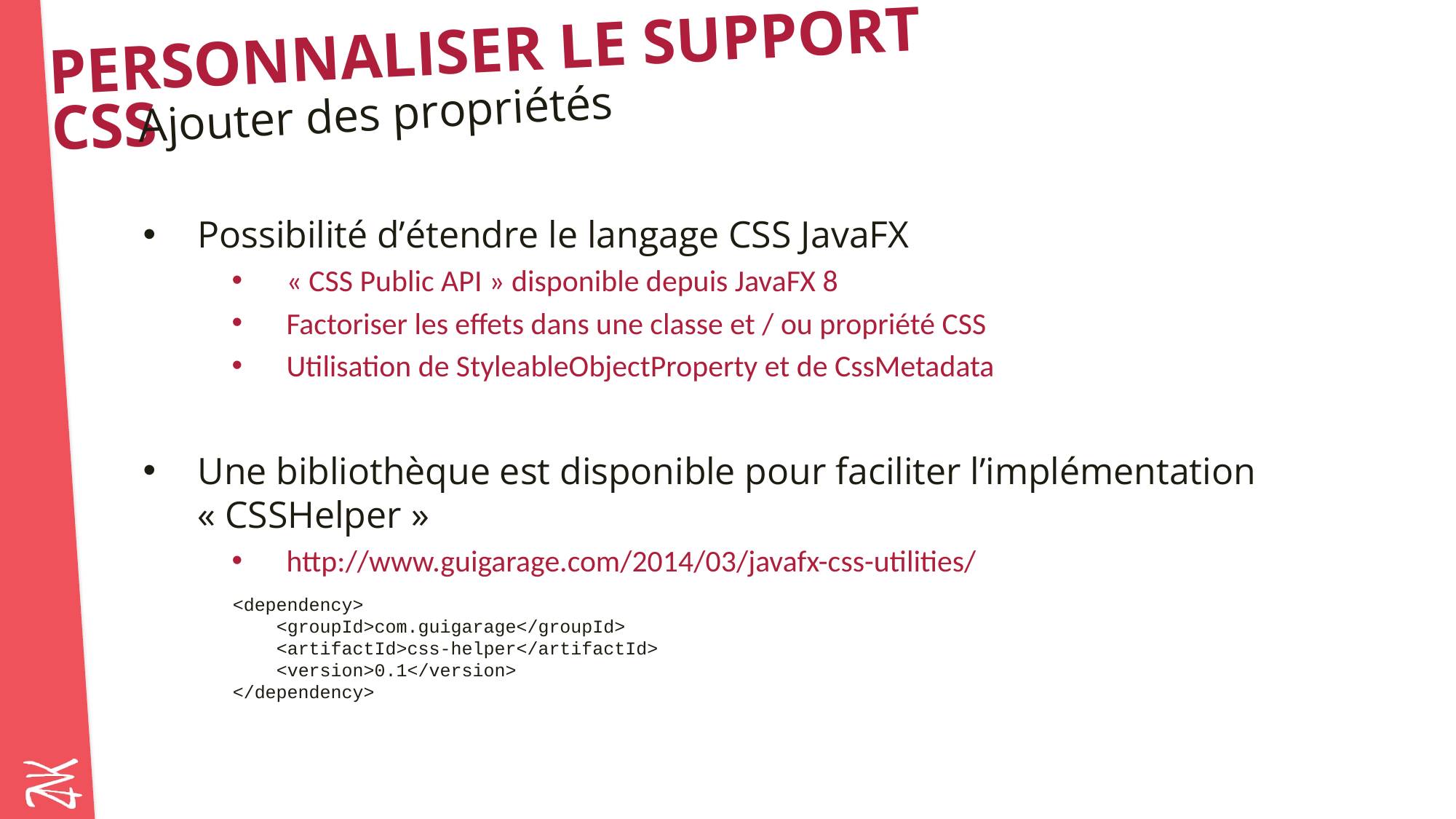

# Personnaliser le support CSS
Ajouter des propriétés
Possibilité d’étendre le langage CSS JavaFX
« CSS Public API » disponible depuis JavaFX 8
Factoriser les effets dans une classe et / ou propriété CSS
Utilisation de StyleableObjectProperty et de CssMetadata

Une bibliothèque est disponible pour faciliter l’implémentation « CSSHelper »
http://www.guigarage.com/2014/03/javafx-css-utilities/
<dependency>
    <groupId>com.guigarage</groupId>
    <artifactId>css-helper</artifactId>
    <version>0.1</version>
</dependency>